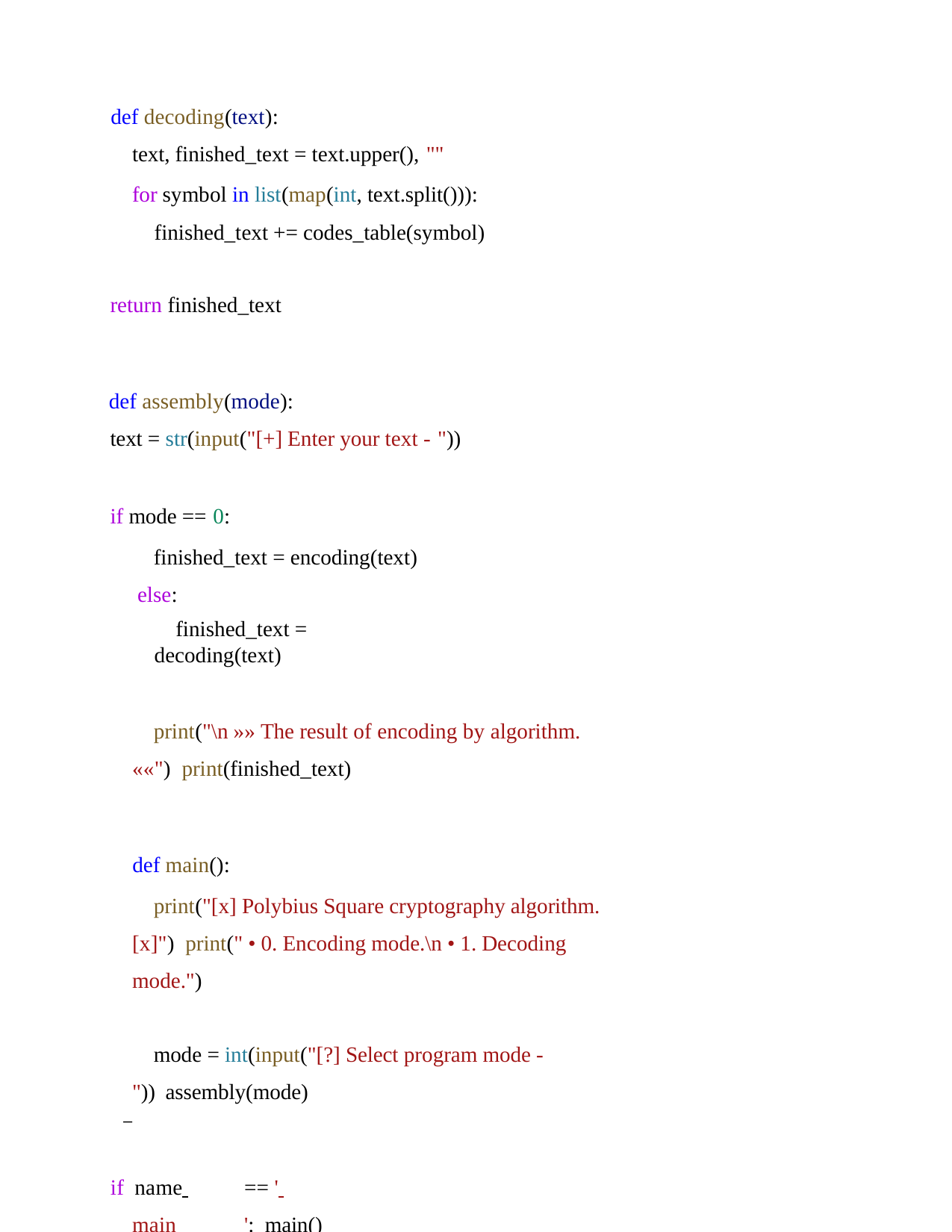

def decoding(text):
text, finished_text = text.upper(), ""
for symbol in list(map(int, text.split())):  finished_text += codes_table(symbol)

return finished_text

def assembly(mode):
text = str(input("[+] Enter your text - "))

if mode == 0:
finished_text = encoding(text)  else:
finished_text = decoding(text)

print("\n »» The result of encoding by algorithm. ««")  print(finished_text)

def main():
print("[x] Polybius Square cryptography algorithm. [x]")  print(" • 0. Encoding mode.\n • 1. Decoding mode.")

mode = int(input("[?] Select program mode - "))  assembly(mode)

if  name 	== ' 	main 	':  main()